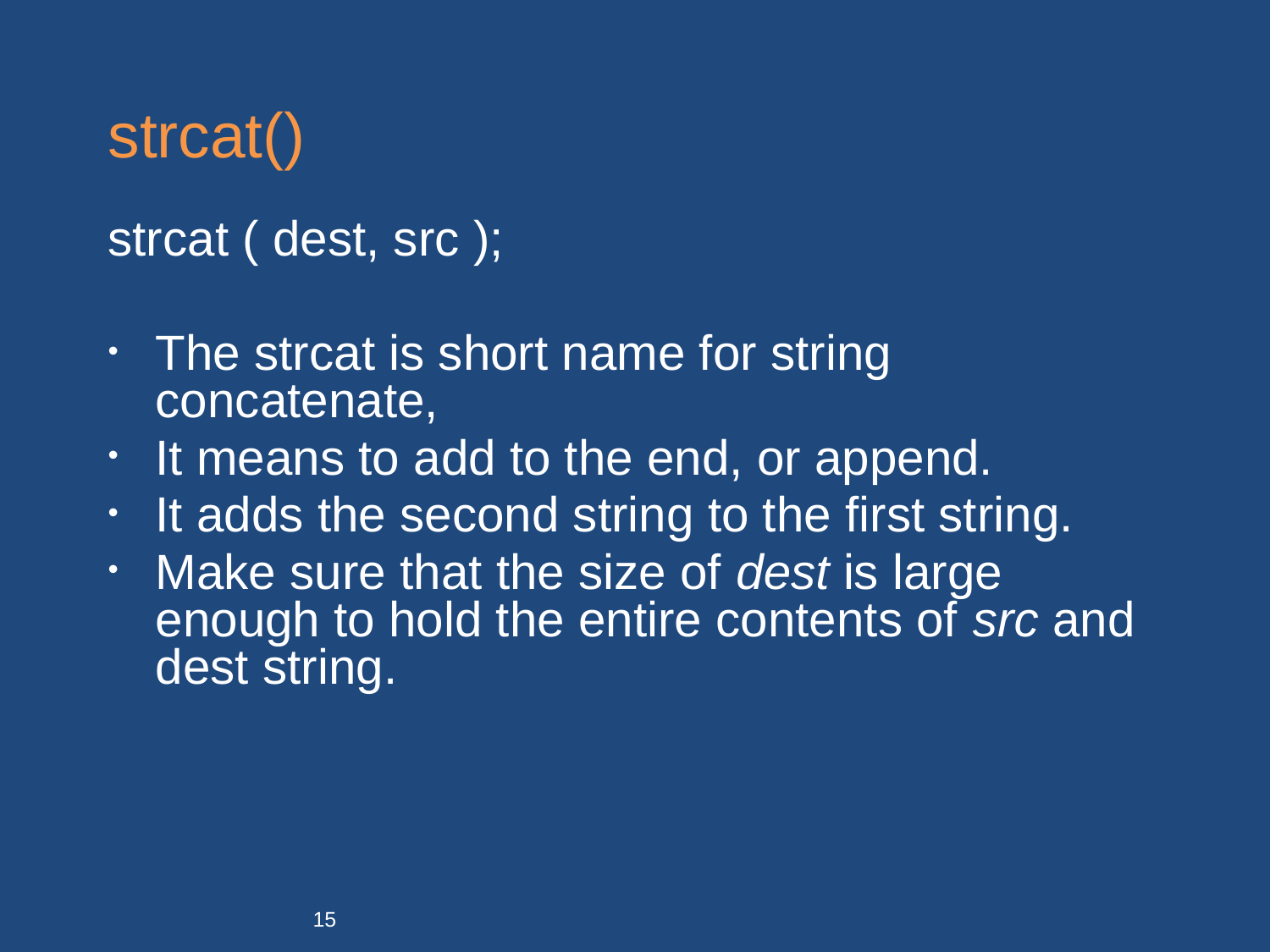

# strcat()
strcat ( dest, src );

The strcat is short name for string concatenate,
It means to add to the end, or append.
It adds the second string to the first string.
Make sure that the size of dest is large enough to hold the entire contents of src and dest string.
15